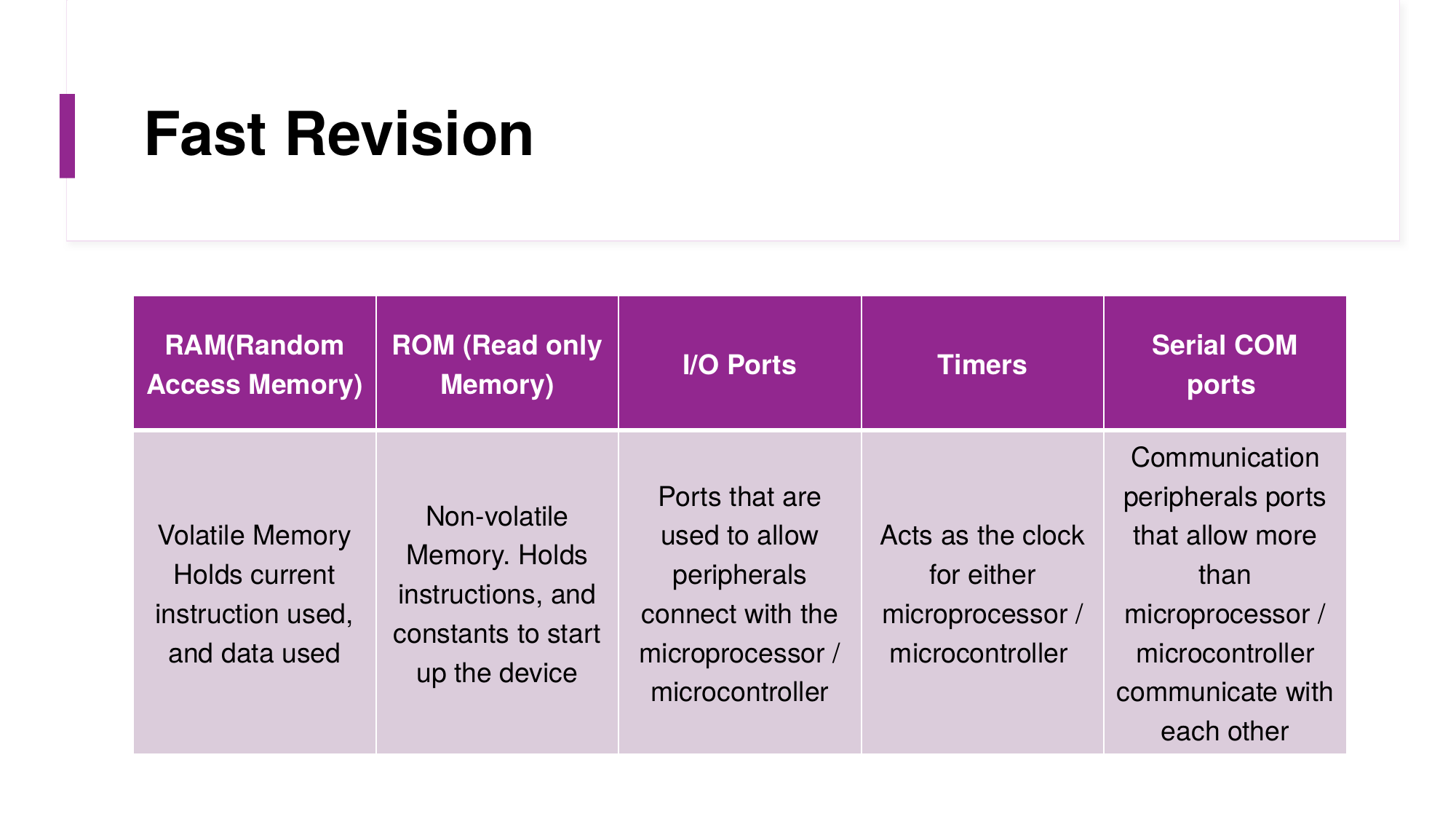

# Fast Revision
| RAM(Random Access Memory) | ROM (Read only Memory) | I/O Ports | Timers | Serial COM ports |
| --- | --- | --- | --- | --- |
| Volatile Memory Holds current instruction used, and data used | Non-volatile Memory. Holds instructions, and constants to start up the device | Ports that are used to allow peripherals connect with the microprocessor / microcontroller | Acts as the clock for either microprocessor / microcontroller | Communication peripherals ports that allow more than microprocessor / microcontroller communicate with each other |